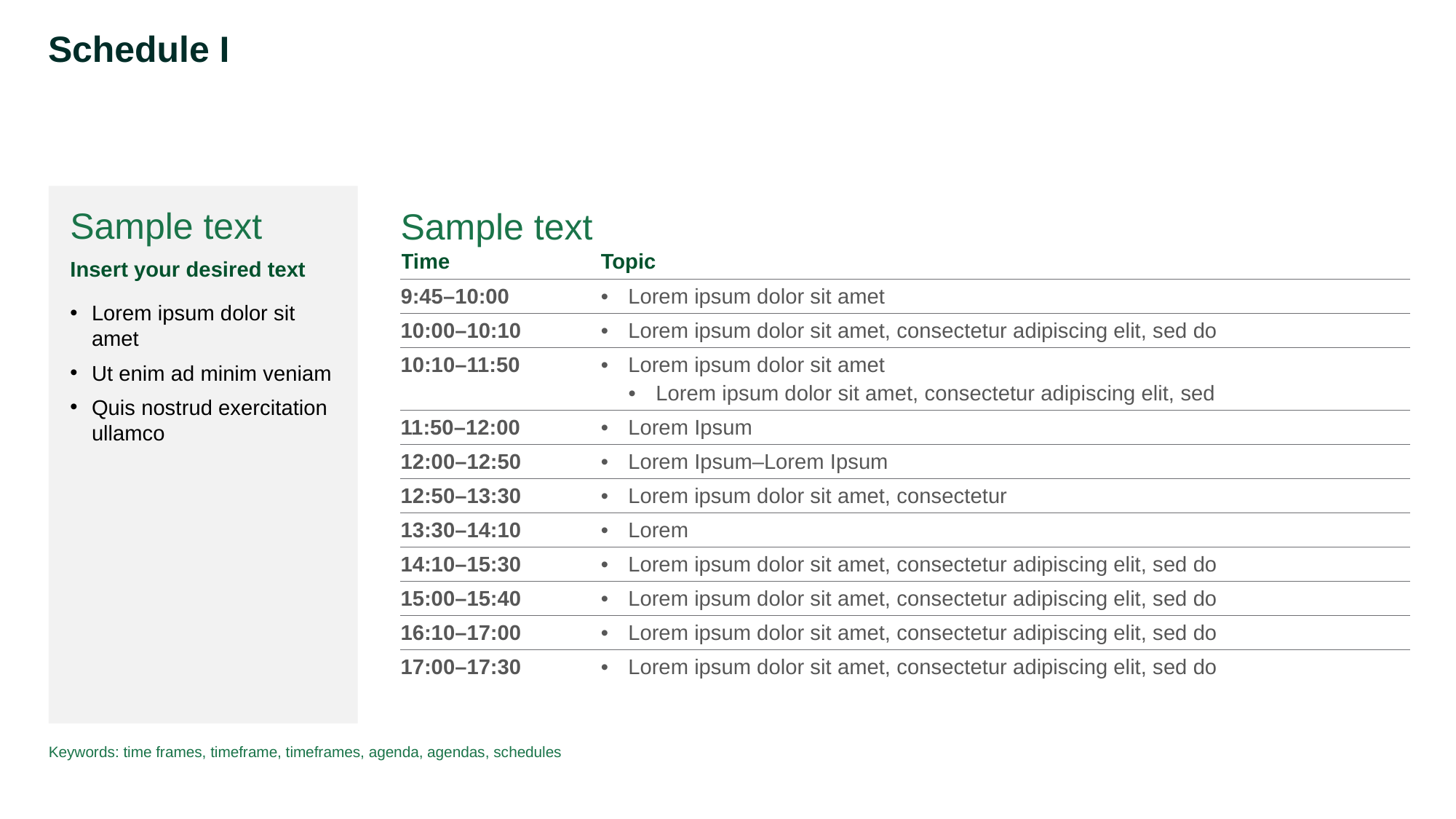

# Schedule I
Sample text
Insert your desired text
Lorem ipsum dolor sit amet
Ut enim ad minim veniam
Quis nostrud exercitation ullamco

Sample text
| Time | Topic |
| --- | --- |
| 9:45–10:00 | Lorem ipsum dolor sit amet |
| 10:00–10:10 | Lorem ipsum dolor sit amet, consectetur adipiscing elit, sed do |
| 10:10–11:50 | Lorem ipsum dolor sit amet Lorem ipsum dolor sit amet, consectetur adipiscing elit, sed |
| 11:50–12:00 | Lorem Ipsum |
| 12:00–12:50 | Lorem Ipsum–Lorem Ipsum |
| 12:50–13:30 | Lorem ipsum dolor sit amet, consectetur |
| 13:30–14:10 | Lorem |
| 14:10–15:30 | Lorem ipsum dolor sit amet, consectetur adipiscing elit, sed do |
| 15:00–15:40 | Lorem ipsum dolor sit amet, consectetur adipiscing elit, sed do |
| 16:10–17:00 | Lorem ipsum dolor sit amet, consectetur adipiscing elit, sed do |
| 17:00–17:30 | Lorem ipsum dolor sit amet, consectetur adipiscing elit, sed do |
Keywords: time frames, timeframe, timeframes, agenda, agendas, schedules